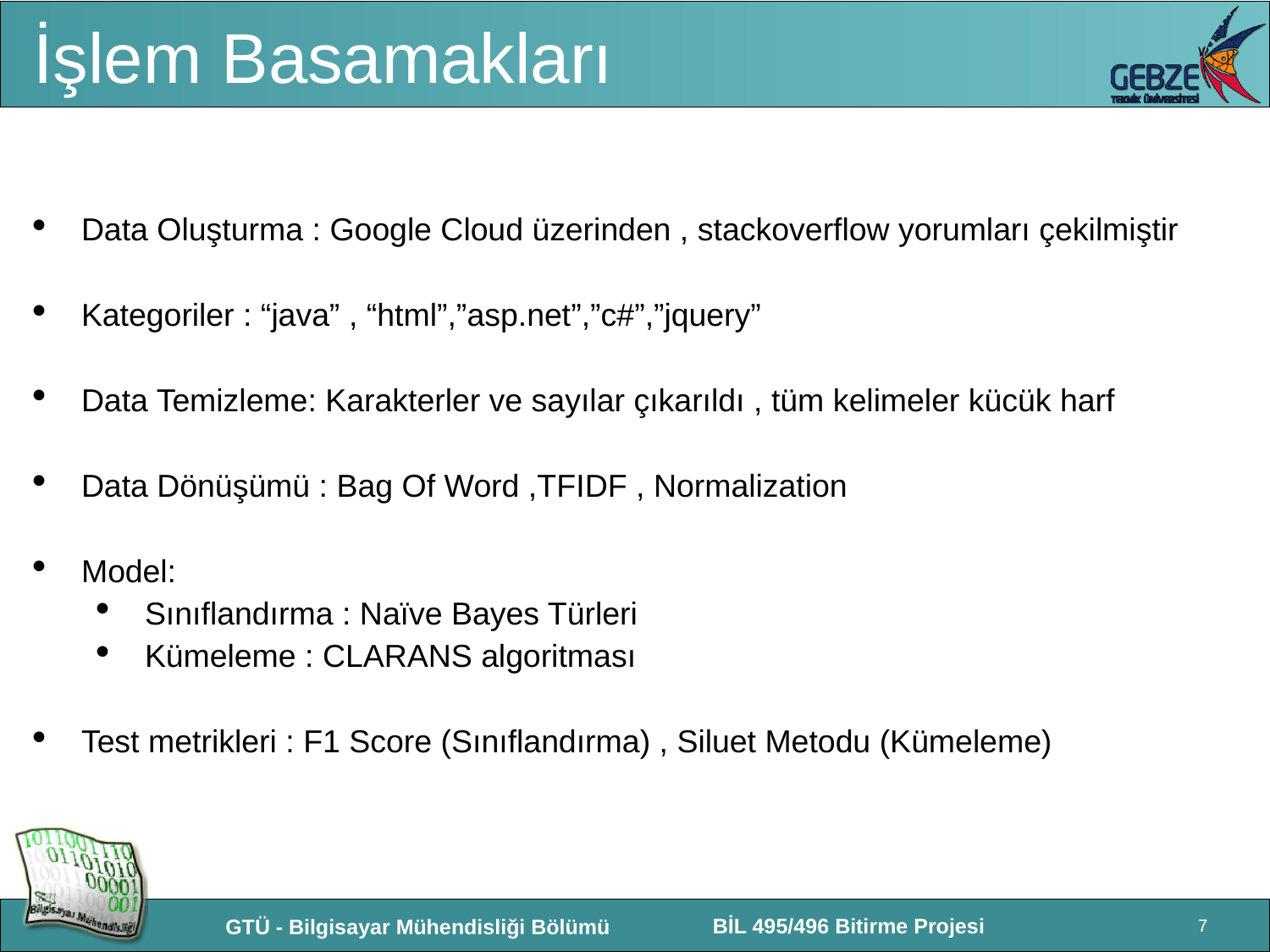

İşlem Basamakları

Data Oluşturma : Google Cloud üzerinden , stackoverflow yorumları çekilmiştir

Kategoriler : “java” , “html”,”asp.net”,”c#”,”jquery”

Data Temizleme: Karakterler ve sayılar çıkarıldı , tüm kelimeler kücük harf

Data Dönüşümü : Bag Of Word ,TFIDF , Normalization

Model:
Sınıflandırma : Naïve Bayes Türleri
Kümeleme : CLARANS algoritması

Test metrikleri : F1 Score (Sınıflandırma) , Siluet Metodu (Kümeleme)

7